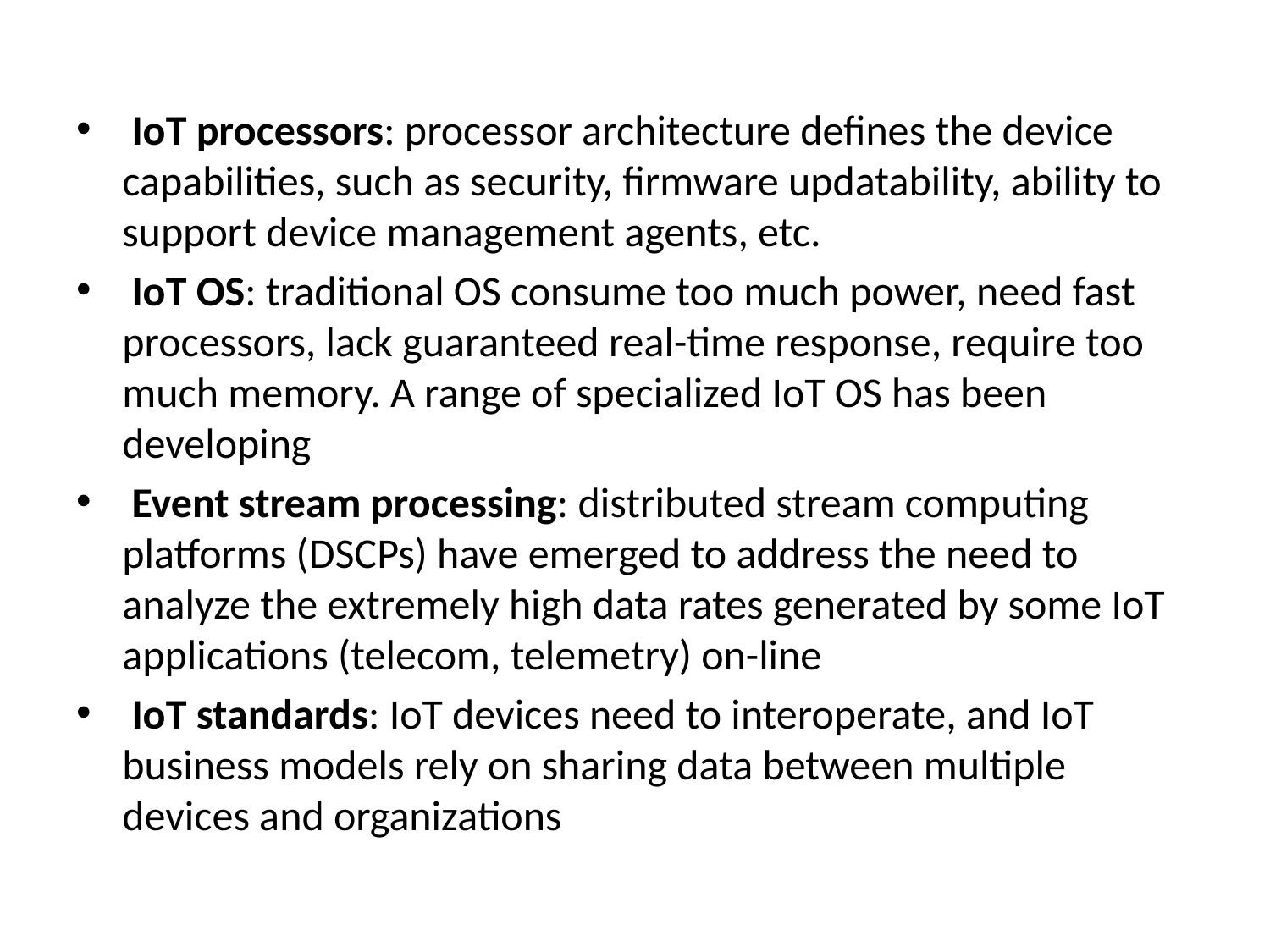

IoT processors: processor architecture defines the device capabilities, such as security, firmware updatability, ability to support device management agents, etc.
 IoT OS: traditional OS consume too much power, need fast processors, lack guaranteed real-time response, require too much memory. A range of specialized IoT OS has been developing
 Event stream processing: distributed stream computing platforms (DSCPs) have emerged to address the need to analyze the extremely high data rates generated by some IoT applications (telecom, telemetry) on-line
 IoT standards: IoT devices need to interoperate, and IoT business models rely on sharing data between multiple devices and organizations